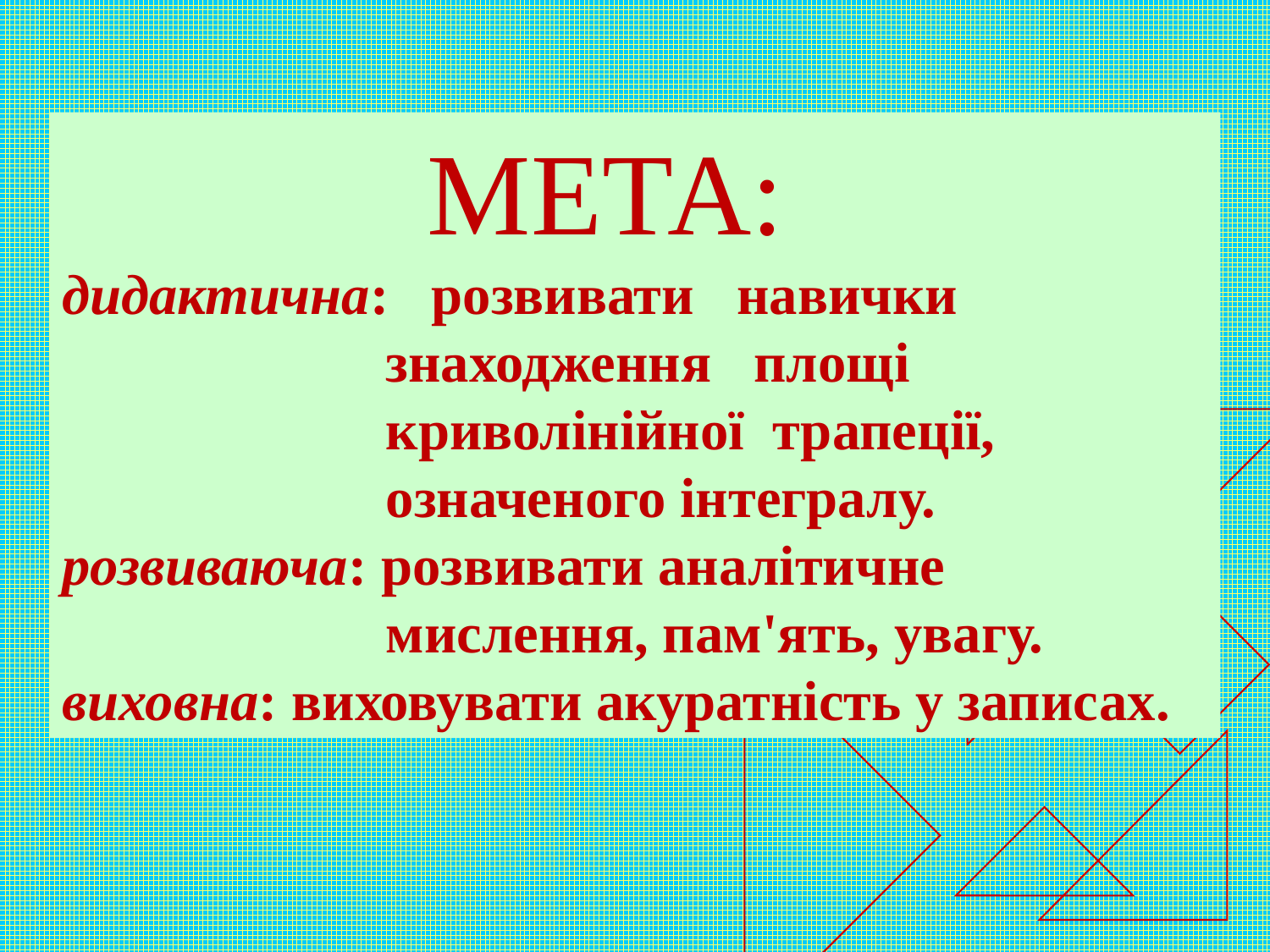

МЕТА:
дидактична:   розвивати   навички   знаходження   площі   криволінійної  трапеції, означеного інтегралу.
розвиваюча: розвивати аналітичне мислення, пам'ять, увагу.
виховна: виховувати акуратність у записах.